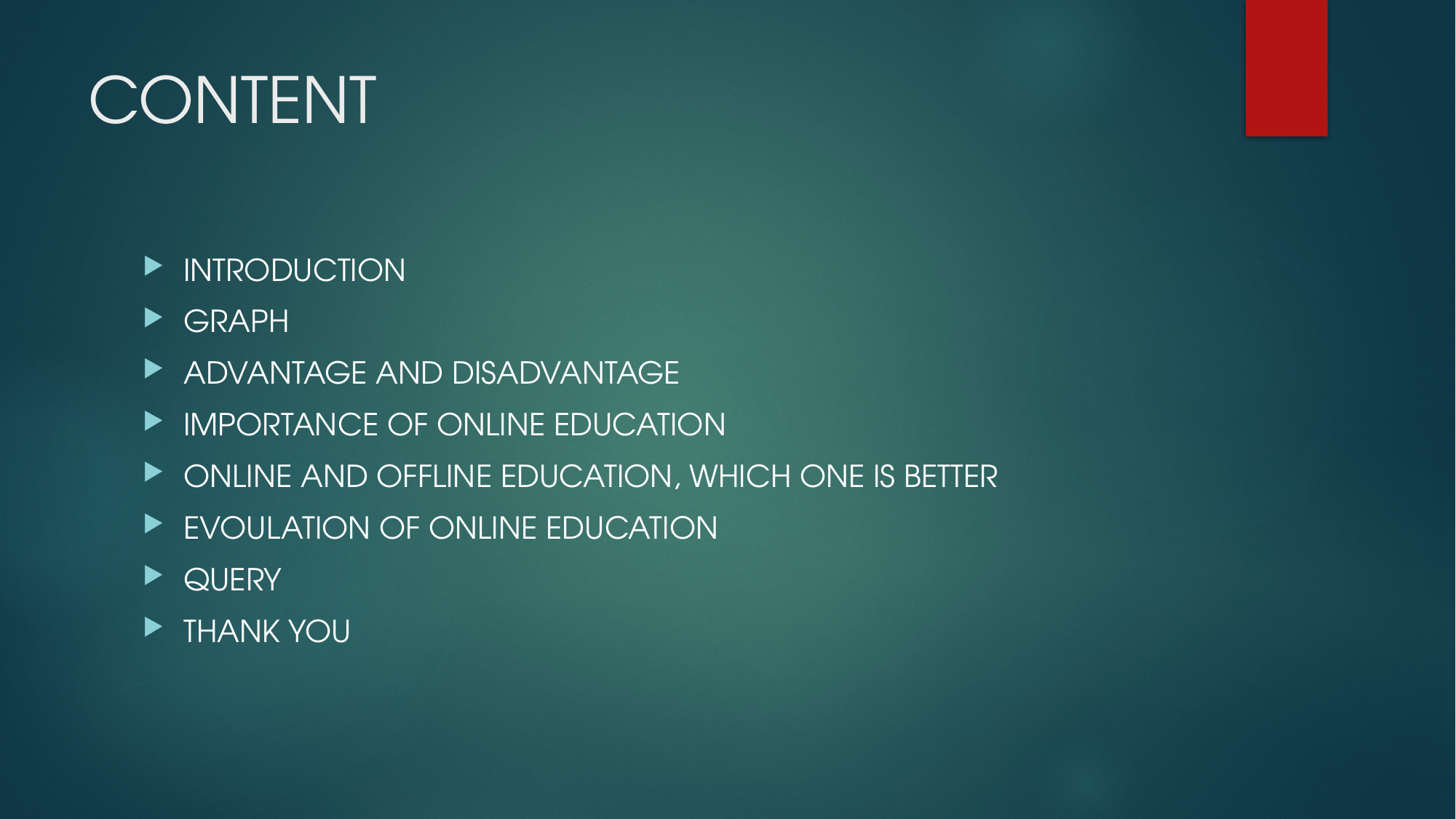

# CONTENT
INTRODUCTION
GRAPH
ADVANTAGE AND DISADVANTAGE
IMPORTANCE OF ONLINE EDUCATION
ONLINE AND OFFLINE EDUCATION, WHICH ONE IS BETTER
EVOULATION OF ONLINE EDUCATION
QUERY
THANK YOU